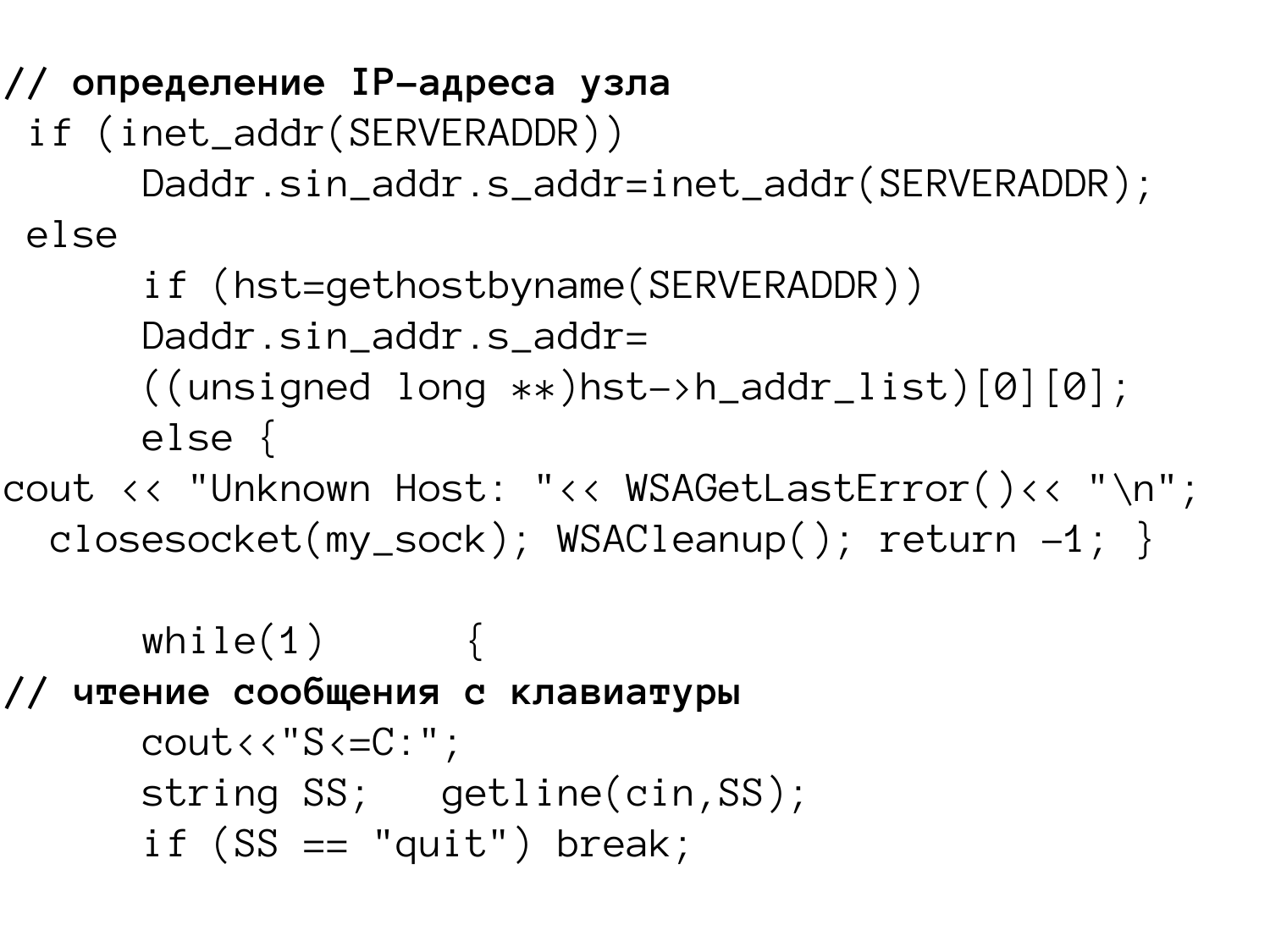

// определение IP-адреса узла
 if (inet_addr(SERVERADDR))
      Daddr.sin_addr.s_addr=inet_addr(SERVERADDR);
 else
      if (hst=gethostbyname(SERVERADDR))
      Daddr.sin_addr.s_addr=
      ((unsigned long **)hst->h_addr_list)[0][0];
      else {
cout << "Unknown Host: "<< WSAGetLastError()<< "\n";
  closesocket(my_sock); WSACleanup(); return -1; }

      while(1)      {
// чтение сообщения с клавиатуры
      cout<<"S<=C:";
      string SS;   getline(cin,SS);
      if (SS == "quit") break;